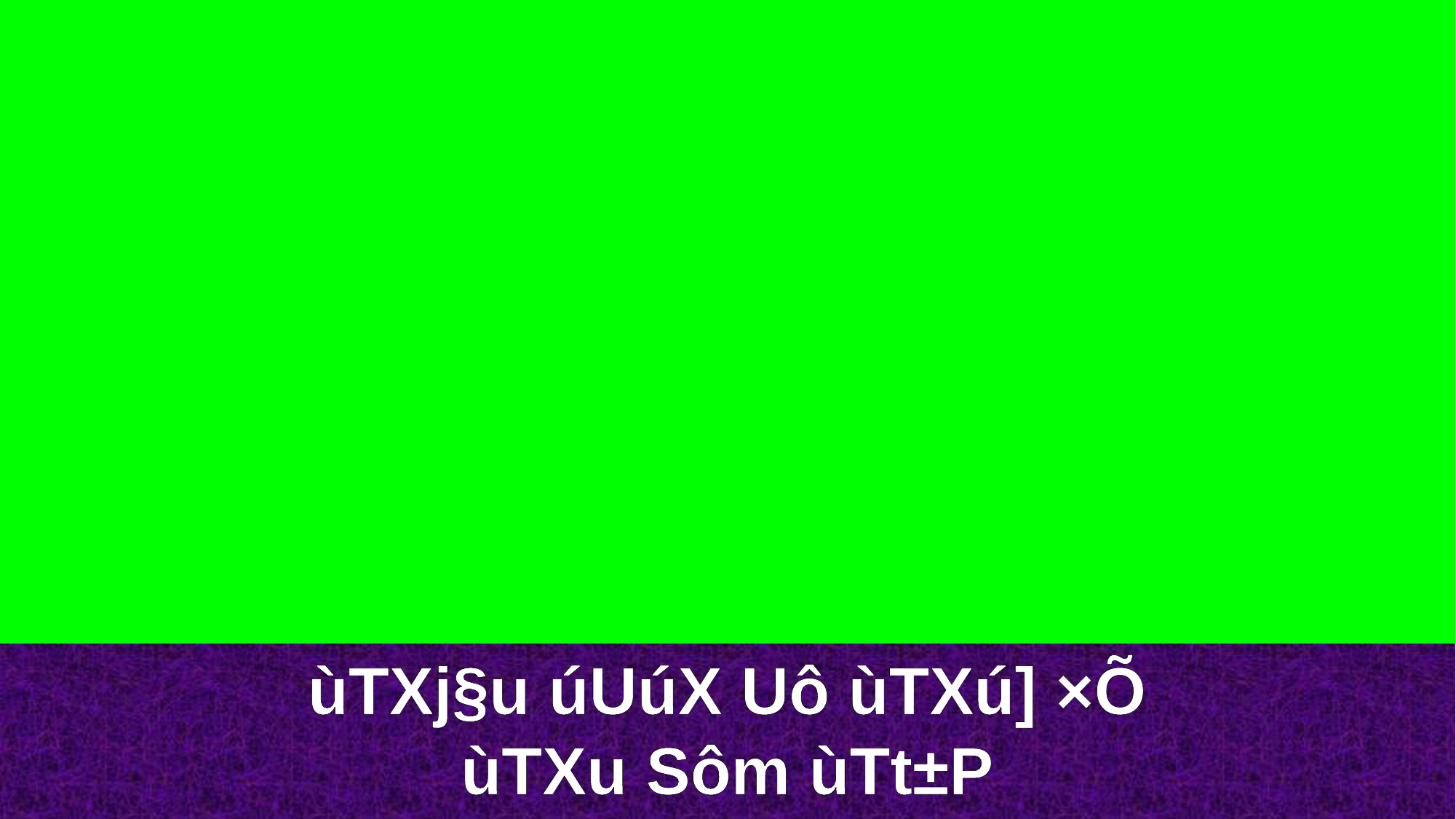

ùTXj§u úUúX Uô ùTXú] ×Õ ùTXu Sôm ùTt±P